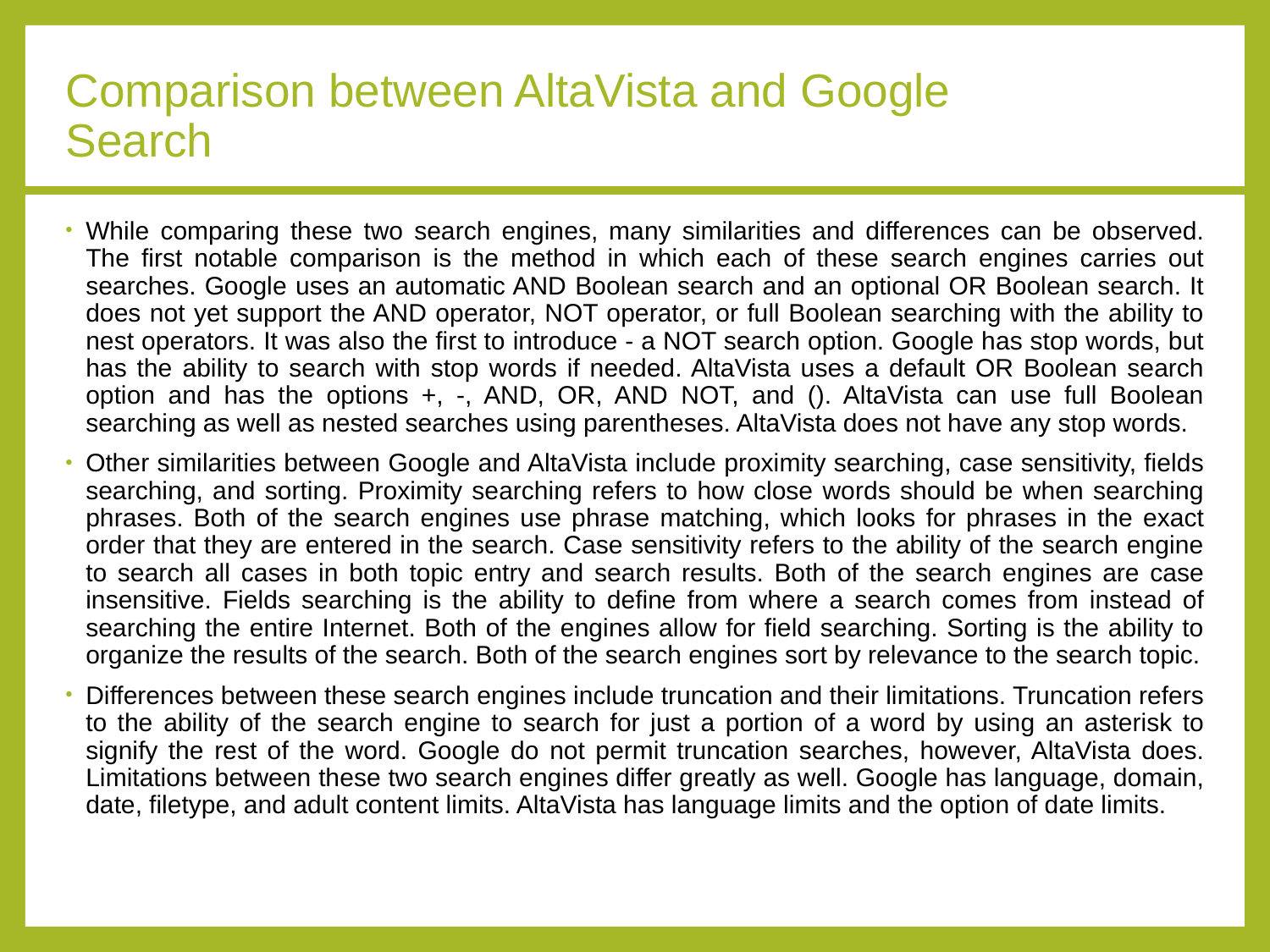

# Comparison between AltaVista and Google Search
While comparing these two search engines, many similarities and differences can be observed. The first notable comparison is the method in which each of these search engines carries out searches. Google uses an automatic AND Boolean search and an optional OR Boolean search. It does not yet support the AND operator, NOT operator, or full Boolean searching with the ability to nest operators. It was also the first to introduce - a NOT search option. Google has stop words, but has the ability to search with stop words if needed. AltaVista uses a default OR Boolean search option and has the options +, -, AND, OR, AND NOT, and (). AltaVista can use full Boolean searching as well as nested searches using parentheses. AltaVista does not have any stop words.
Other similarities between Google and AltaVista include proximity searching, case sensitivity, fields searching, and sorting. Proximity searching refers to how close words should be when searching phrases. Both of the search engines use phrase matching, which looks for phrases in the exact order that they are entered in the search. Case sensitivity refers to the ability of the search engine to search all cases in both topic entry and search results. Both of the search engines are case insensitive. Fields searching is the ability to define from where a search comes from instead of searching the entire Internet. Both of the engines allow for field searching. Sorting is the ability to organize the results of the search. Both of the search engines sort by relevance to the search topic.
Differences between these search engines include truncation and their limitations. Truncation refers to the ability of the search engine to search for just a portion of a word by using an asterisk to signify the rest of the word. Google do not permit truncation searches, however, AltaVista does. Limitations between these two search engines differ greatly as well. Google has language, domain, date, filetype, and adult content limits. AltaVista has language limits and the option of date limits.